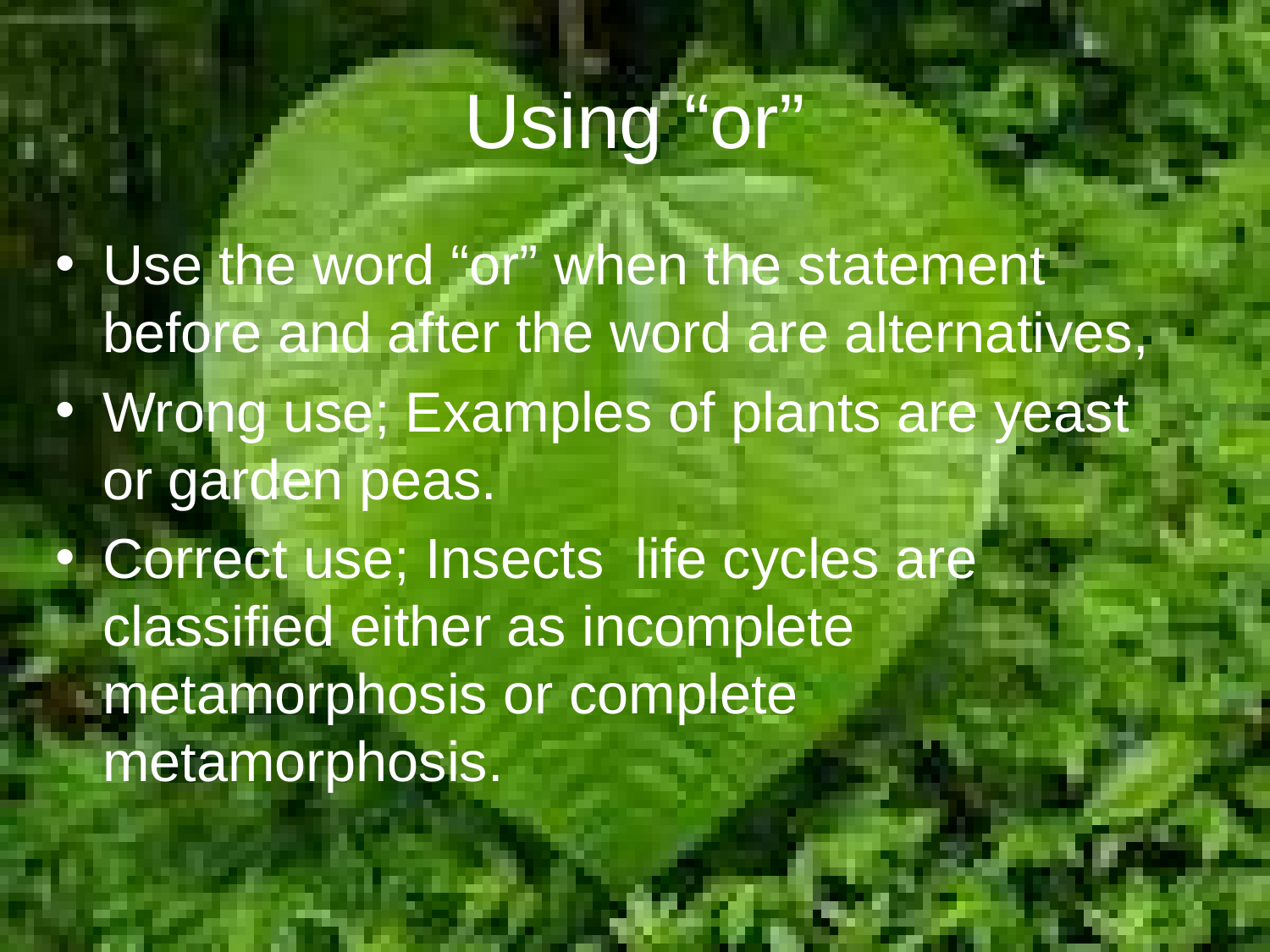

# Using “or”
Use the word “or” when the statement before and after the word are alternatives,
Wrong use; Examples of plants are yeast or garden peas.
Correct use; Insects  life cycles are classified either as incomplete metamorphosis or complete metamorphosis.